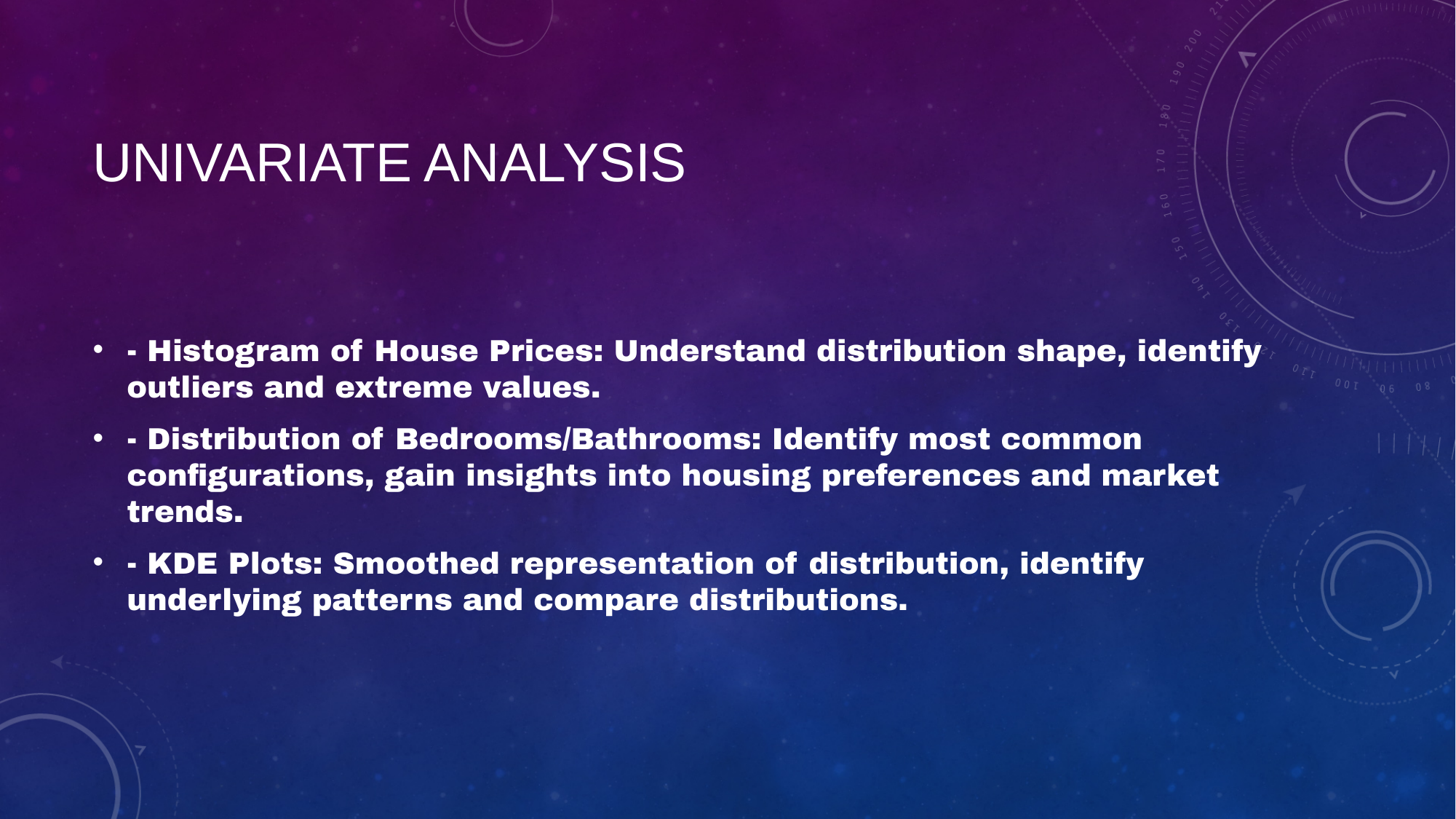

# Univariate Analysis
- Histogram of House Prices: Understand distribution shape, identify outliers and extreme values.
- Distribution of Bedrooms/Bathrooms: Identify most common configurations, gain insights into housing preferences and market trends.
- KDE Plots: Smoothed representation of distribution, identify underlying patterns and compare distributions.